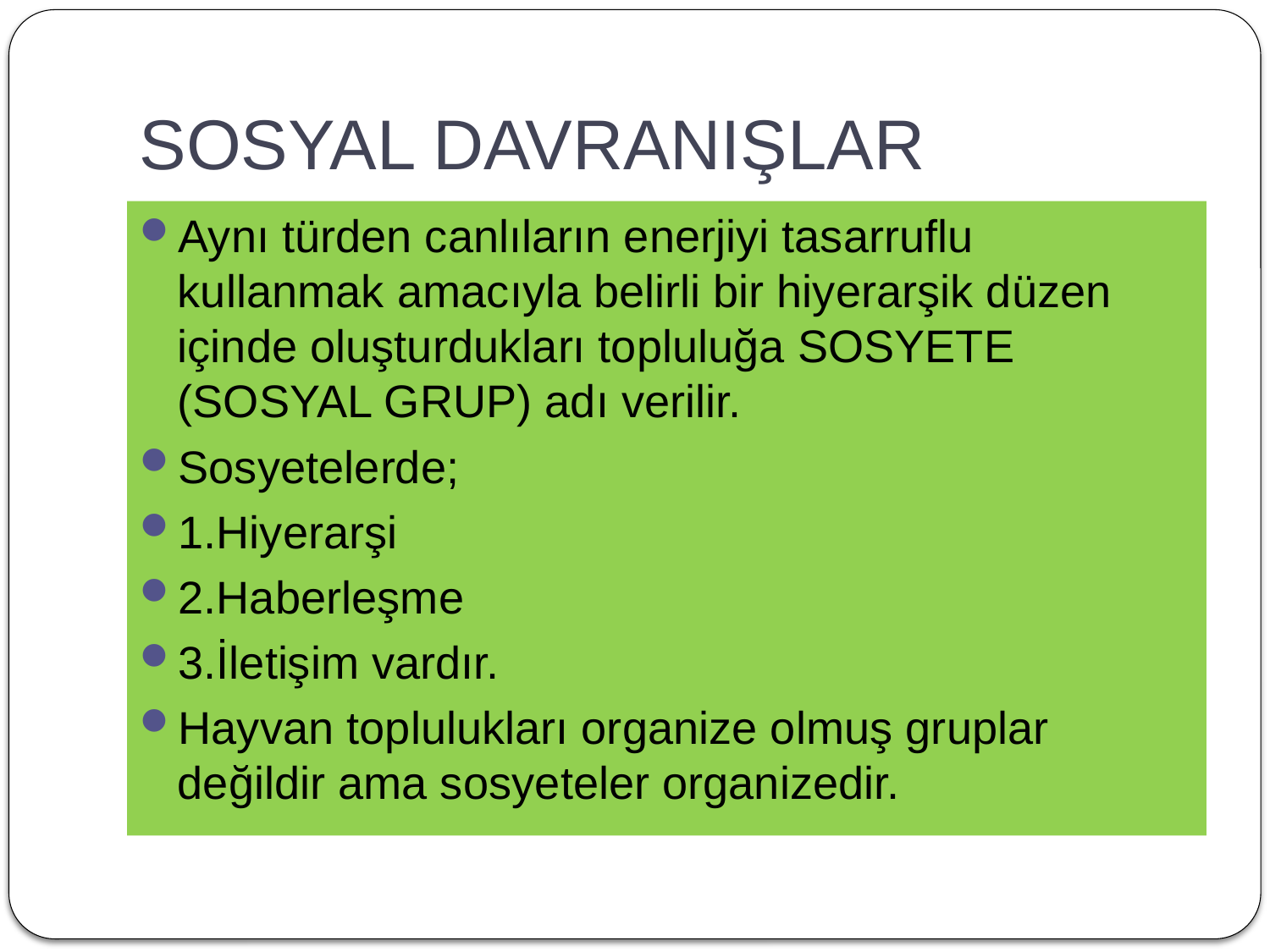

# SOSYAL DAVRANIŞLAR
Aynı türden canlıların enerjiyi tasarruflu kullanmak amacıyla belirli bir hiyerarşik düzen içinde oluşturdukları topluluğa SOSYETE (SOSYAL GRUP) adı verilir.
Sosyetelerde;
1.Hiyerarşi
2.Haberleşme
3.İletişim vardır.
Hayvan toplulukları organize olmuş gruplar değildir ama sosyeteler organizedir.